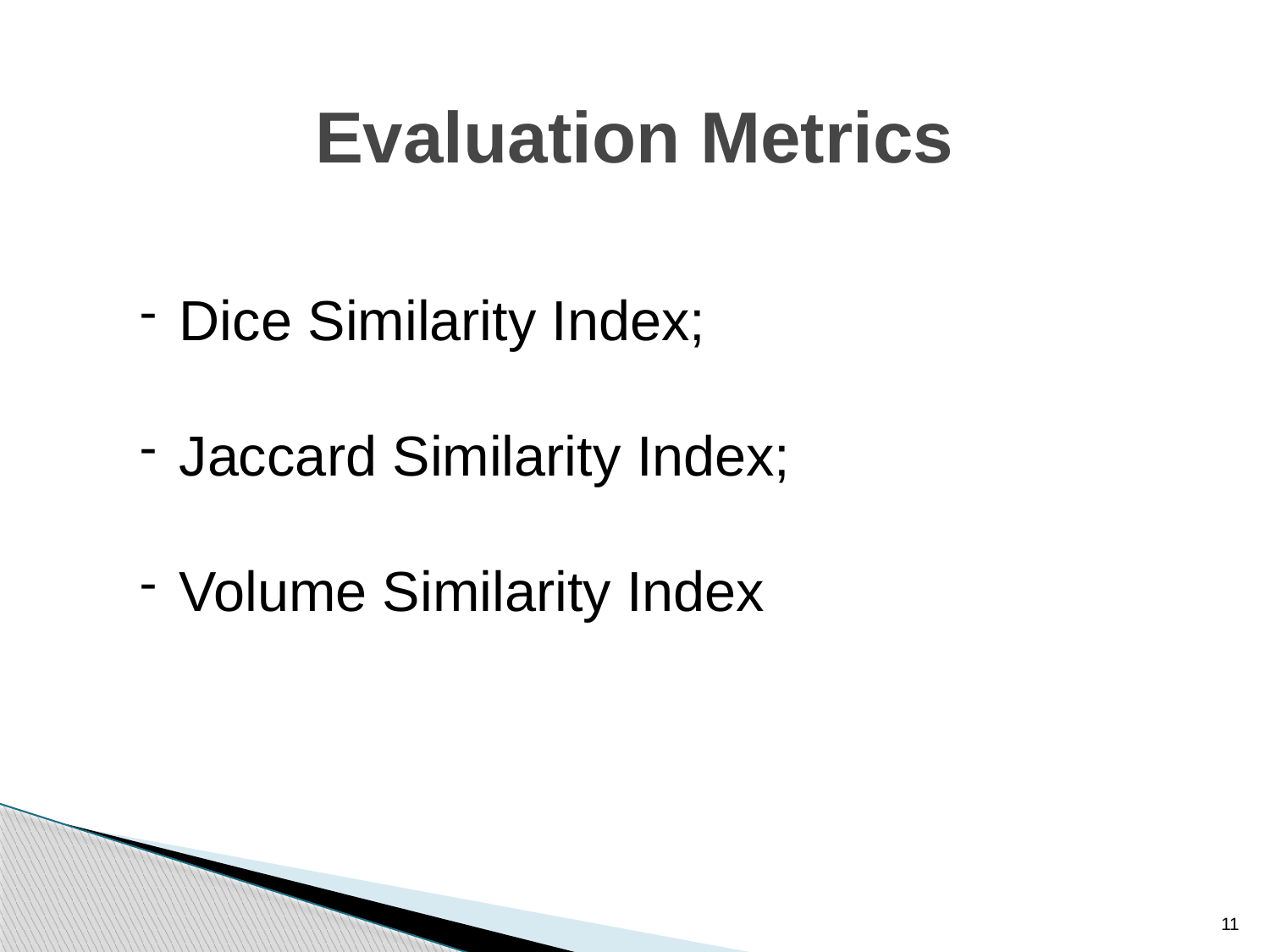

# Evaluation Metrics
Dice Similarity Index;

Jaccard Similarity Index;

Volume Similarity Index
11